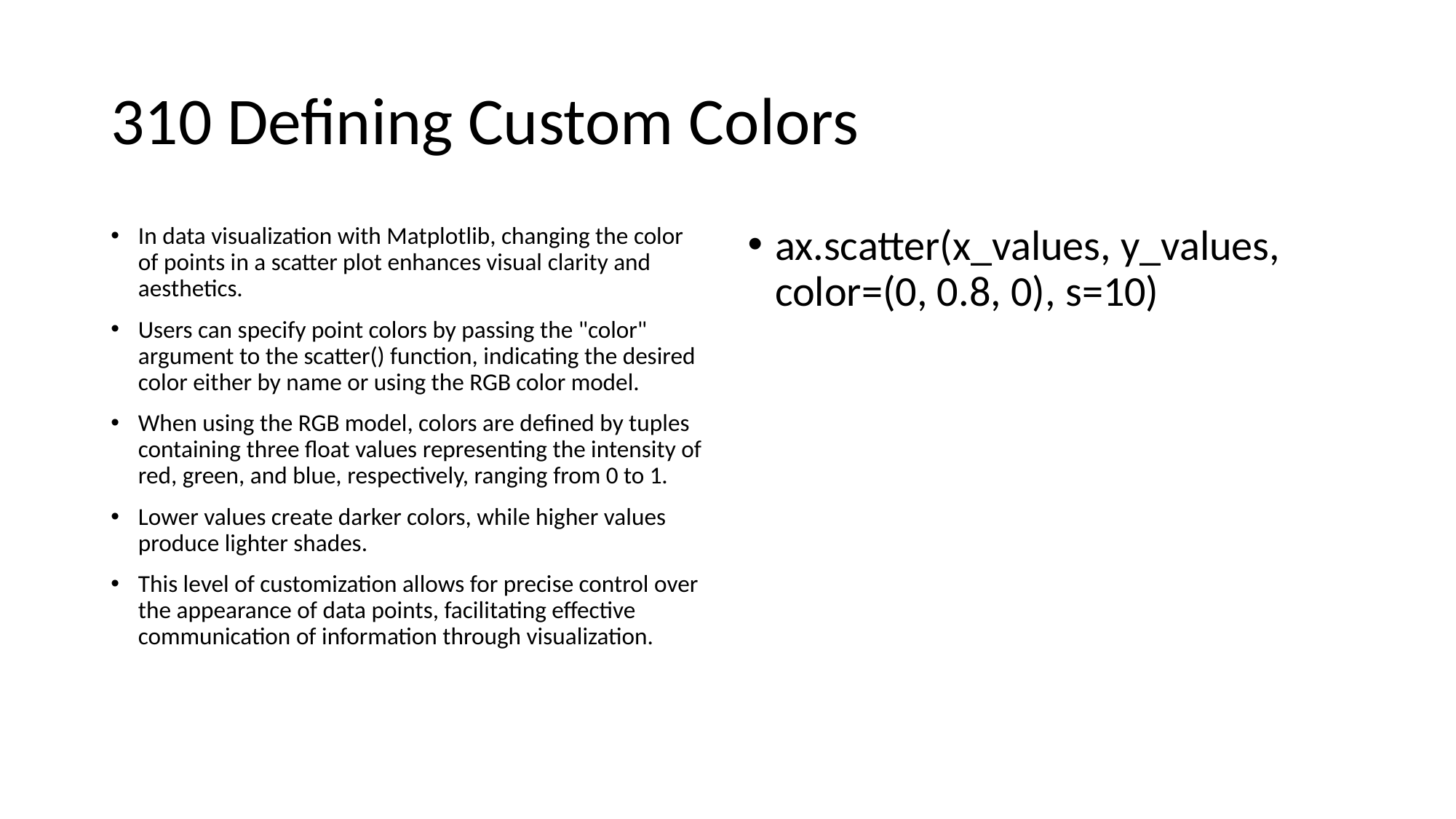

# 310 Defining Custom Colors
In data visualization with Matplotlib, changing the color of points in a scatter plot enhances visual clarity and aesthetics.
Users can specify point colors by passing the "color" argument to the scatter() function, indicating the desired color either by name or using the RGB color model.
When using the RGB model, colors are defined by tuples containing three float values representing the intensity of red, green, and blue, respectively, ranging from 0 to 1.
Lower values create darker colors, while higher values produce lighter shades.
This level of customization allows for precise control over the appearance of data points, facilitating effective communication of information through visualization.
ax.scatter(x_values, y_values, color=(0, 0.8, 0), s=10)